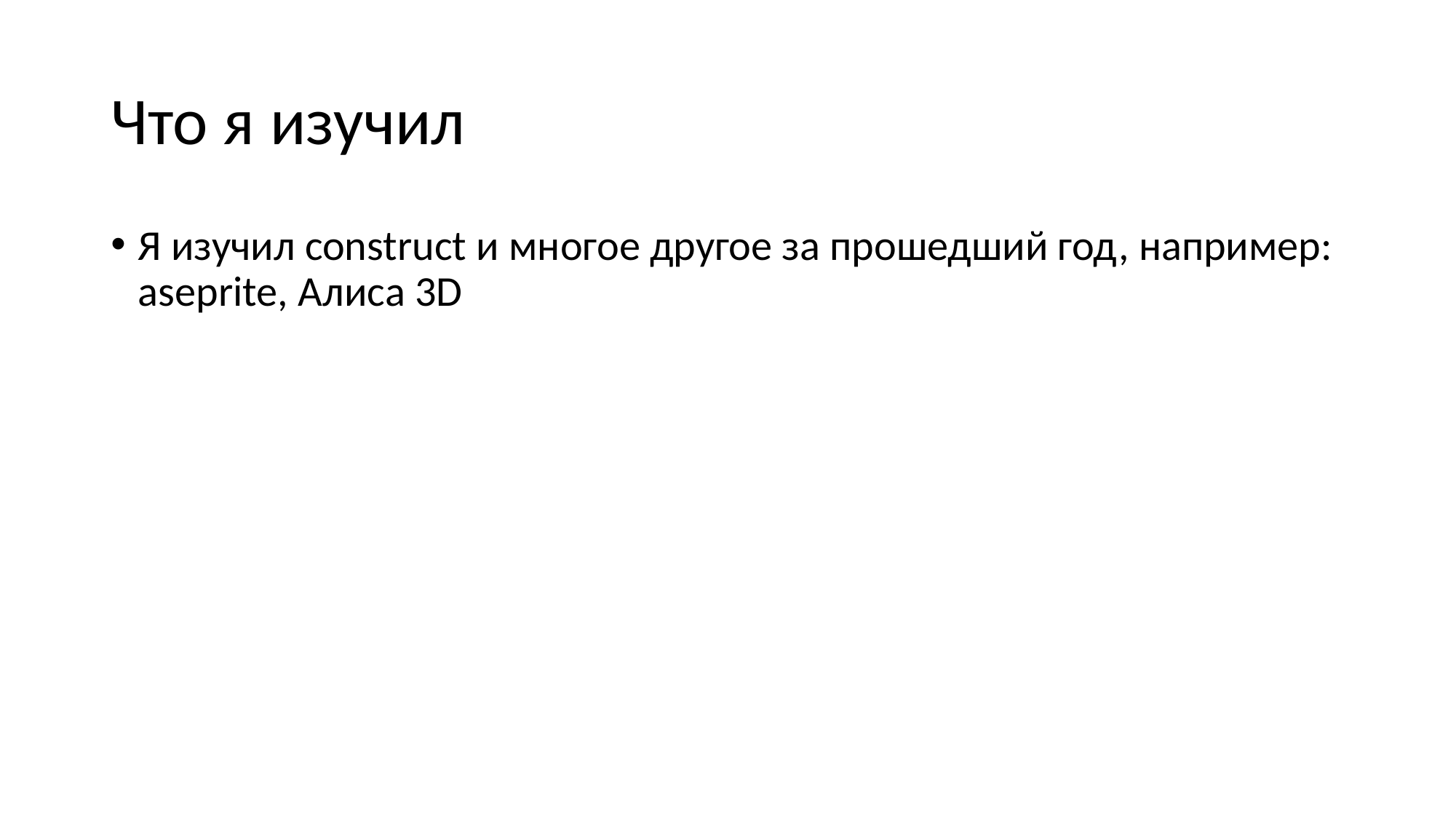

# Что я изучил
Я изучил construct и многое другое за прошедший год, например: aseprite, Алиса 3D